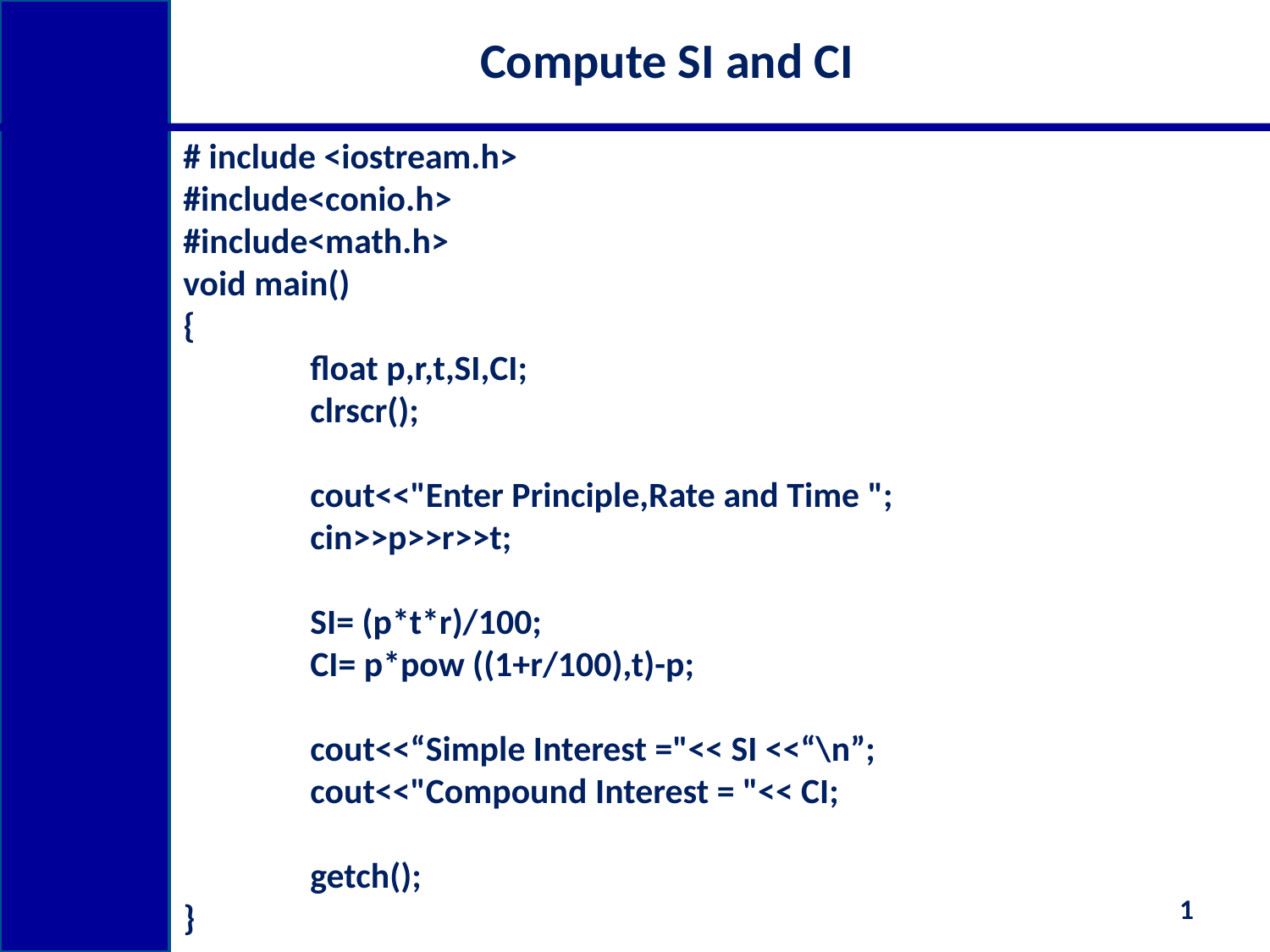

# Compute SI and CI
# include <iostream.h>
#include<conio.h>
#include<math.h>
void main()
{
	float p,r,t,SI,CI;
	clrscr();
	cout<<"Enter Principle,Rate and Time ";
	cin>>p>>r>>t;

	SI= (p*t*r)/100;
	CI= p*pow ((1+r/100),t)-p;
	cout<<“Simple Interest ="<< SI <<“\n”;
	cout<<"Compound Interest = "<< CI;
	getch();
}
1